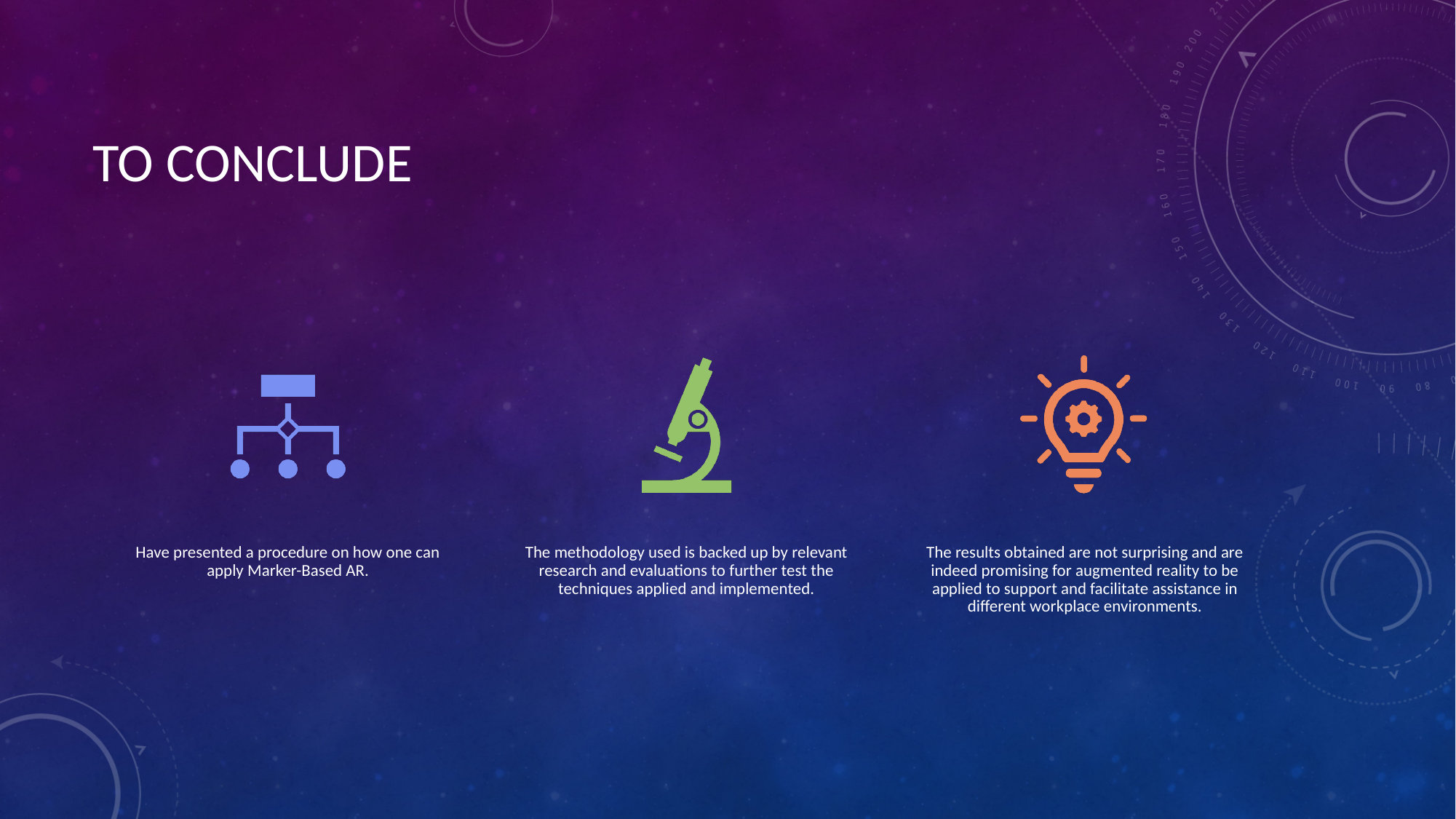

# To Conclude
Have presented a procedure on how one can apply Marker-Based AR.
The methodology used is backed up by relevant research and evaluations to further test the techniques applied and implemented.
The results obtained are not surprising and are indeed promising for augmented reality to be applied to support and facilitate assistance in different workplace environments.